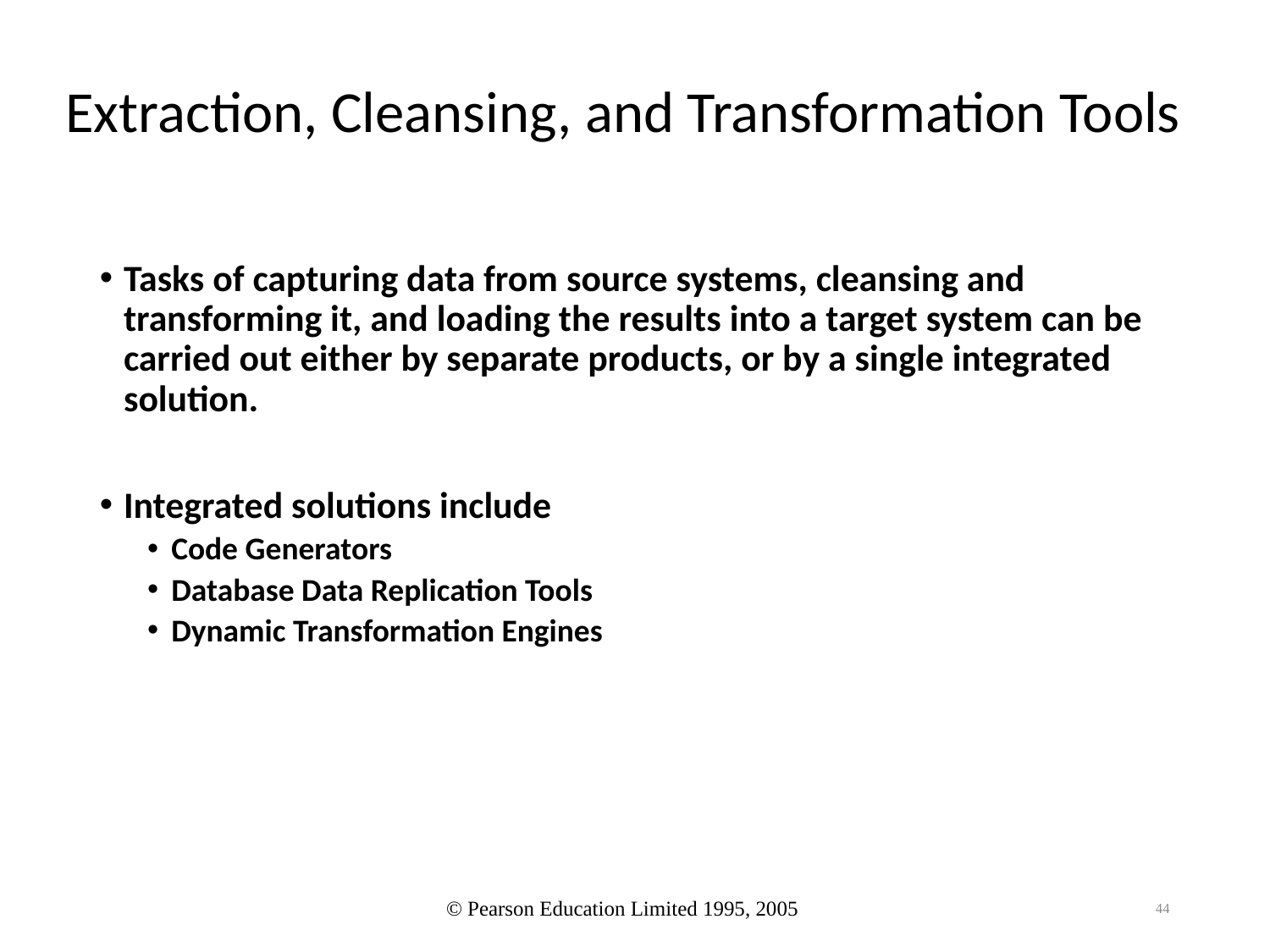

# Extraction, Cleansing, and Transformation Tools
Tasks of capturing data from source systems, cleansing and transforming it, and loading the results into a target system can be carried out either by separate products, or by a single integrated solution.

Integrated solutions include
Code Generators
Database Data Replication Tools
Dynamic Transformation Engines
44
© Pearson Education Limited 1995, 2005